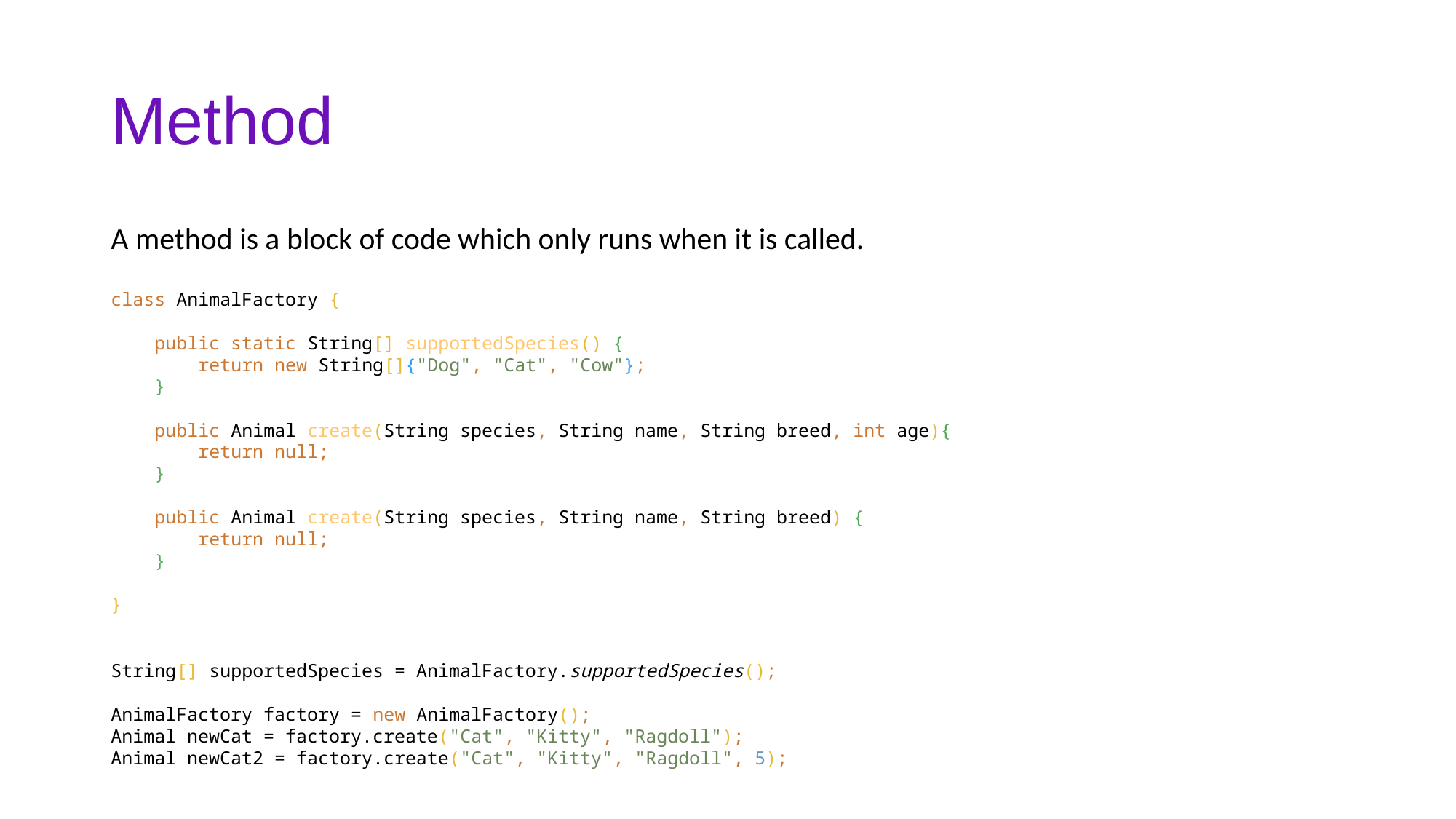

# Method
A method is a block of code which only runs when it is called.
class AnimalFactory {
    public static String[] supportedSpecies() {
        return new String[]{"Dog", "Cat", "Cow"};
    }
    public Animal create(String species, String name, String breed, int age){
        return null;
    }
    public Animal create(String species, String name, String breed) {
        return null;
    }
}
String[] supportedSpecies = AnimalFactory.supportedSpecies();
AnimalFactory factory = new AnimalFactory();
Animal newCat = factory.create("Cat", "Kitty", "Ragdoll");
Animal newCat2 = factory.create("Cat", "Kitty", "Ragdoll", 5);